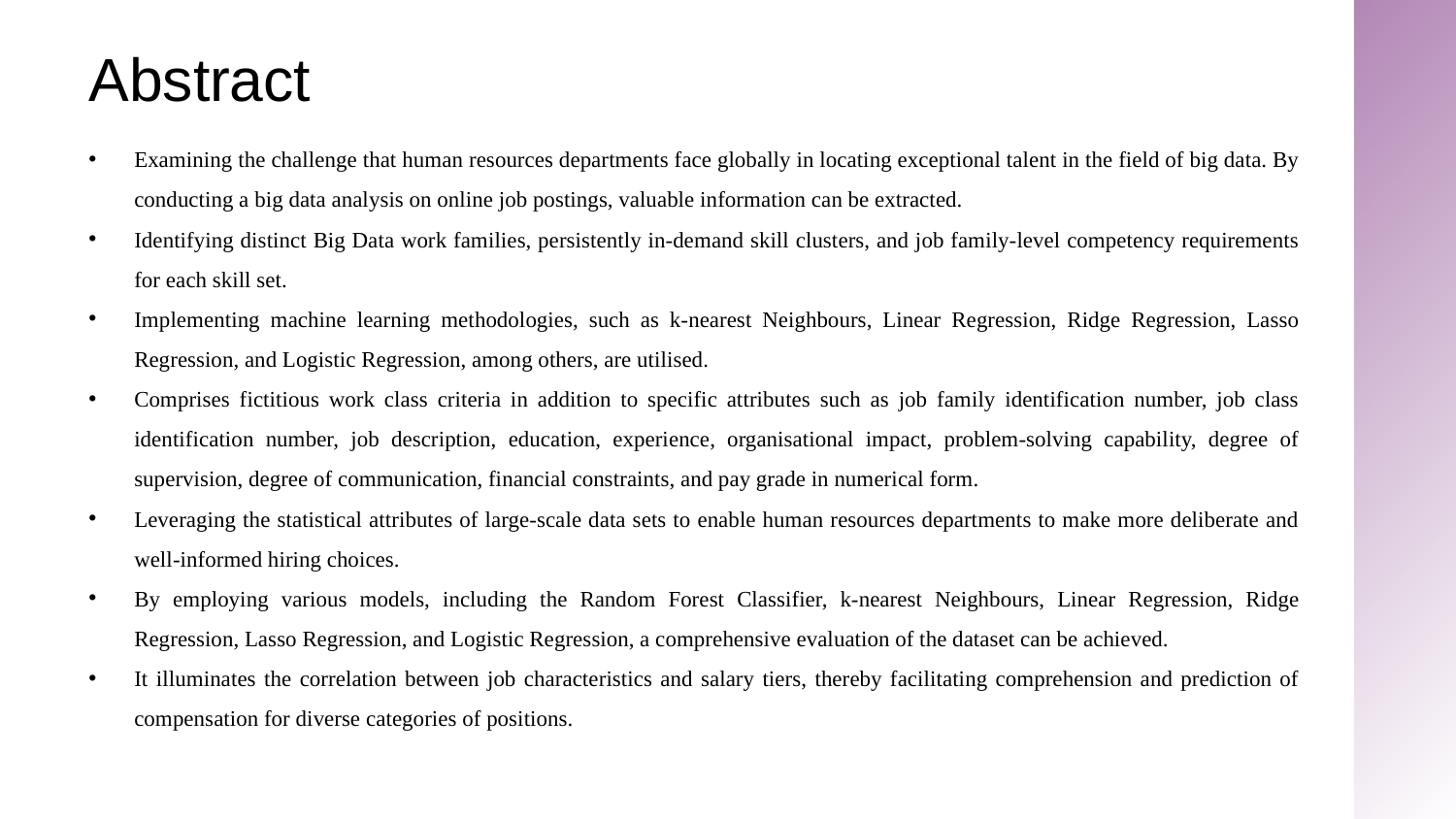

# Abstract
Examining the challenge that human resources departments face globally in locating exceptional talent in the field of big data. By conducting a big data analysis on online job postings, valuable information can be extracted.
Identifying distinct Big Data work families, persistently in-demand skill clusters, and job family-level competency requirements for each skill set.
Implementing machine learning methodologies, such as k-nearest Neighbours, Linear Regression, Ridge Regression, Lasso Regression, and Logistic Regression, among others, are utilised.
Comprises fictitious work class criteria in addition to specific attributes such as job family identification number, job class identification number, job description, education, experience, organisational impact, problem-solving capability, degree of supervision, degree of communication, financial constraints, and pay grade in numerical form.
Leveraging the statistical attributes of large-scale data sets to enable human resources departments to make more deliberate and well-informed hiring choices.
By employing various models, including the Random Forest Classifier, k-nearest Neighbours, Linear Regression, Ridge Regression, Lasso Regression, and Logistic Regression, a comprehensive evaluation of the dataset can be achieved.
It illuminates the correlation between job characteristics and salary tiers, thereby facilitating comprehension and prediction of compensation for diverse categories of positions.